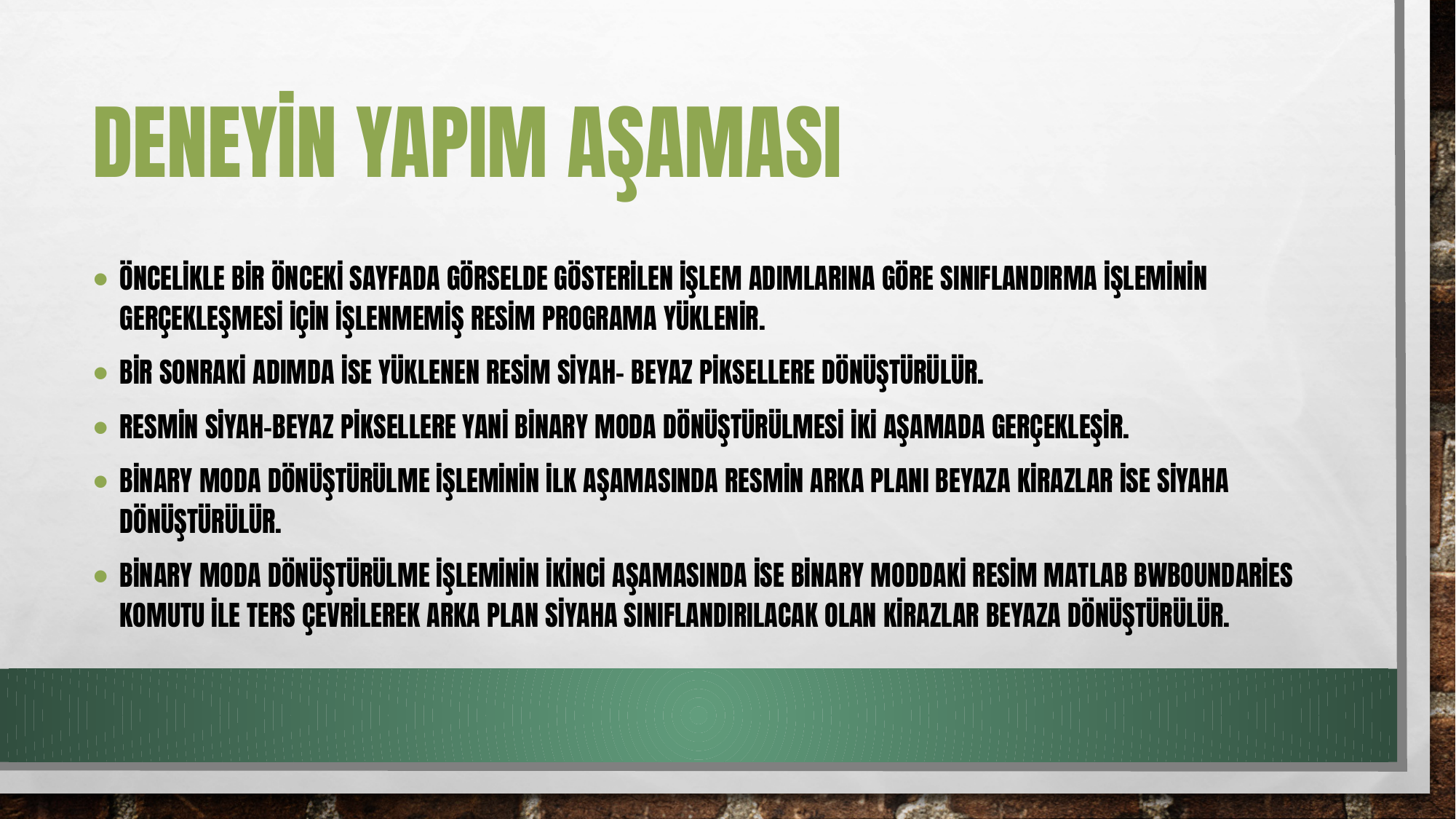

# Deneyin yapım aşaması
Öncelikle bir önceki sayfada görselde gösterilen işlem adımlarına göre sınıflandırma işleminin gerçekleşmesi için işlenmemiş resim programa yüklenir.
Bir Sonraki adımda ise yüklenen resim siyah- beyaz piksellere dönüştürülür.
Resmin siyah-beyaz piksellere yani binary moda dönüştürülmesi iki aşamada gerçekleşir.
Binary moda dönüştürülme işleminin ilk aşamasında resmin arka planı beyaza kirazlar ise siyaha dönüştürülür.
Binary moda dönüştürülme işleminin ikinci aşamasında ise binary moddaki resim Matlab bwboundaries komutu ile ters çevrilerek arka plan siyaha sınıflandırılacak olan kirazlar beyaza dönüştürülür.